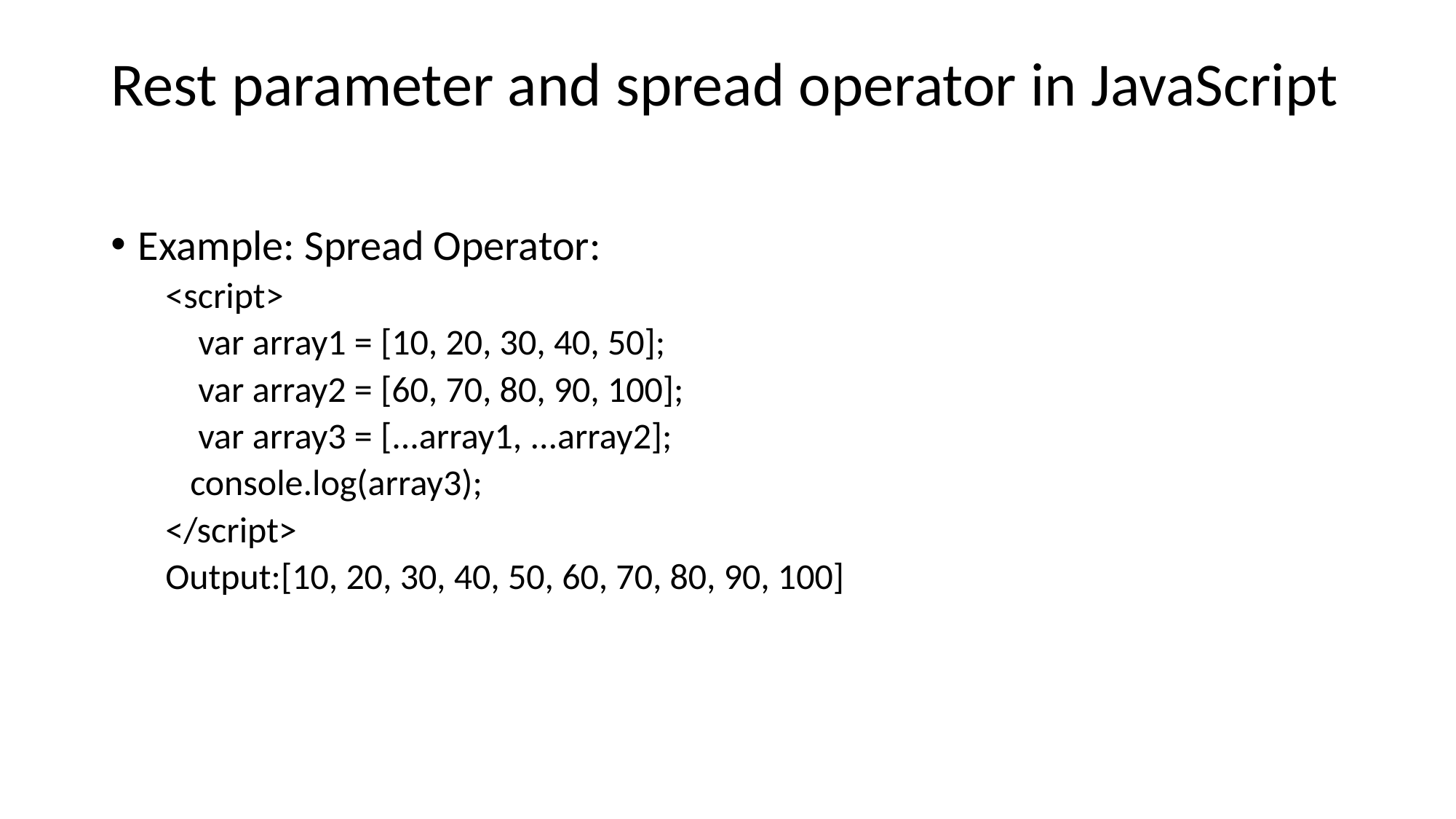

# Rest parameter and spread operator in JavaScript
Example: Spread Operator:
<script>
    var array1 = [10, 20, 30, 40, 50];
    var array2 = [60, 70, 80, 90, 100];
    var array3 = [...array1, ...array2];
   console.log(array3);
</script>
Output:[10, 20, 30, 40, 50, 60, 70, 80, 90, 100]